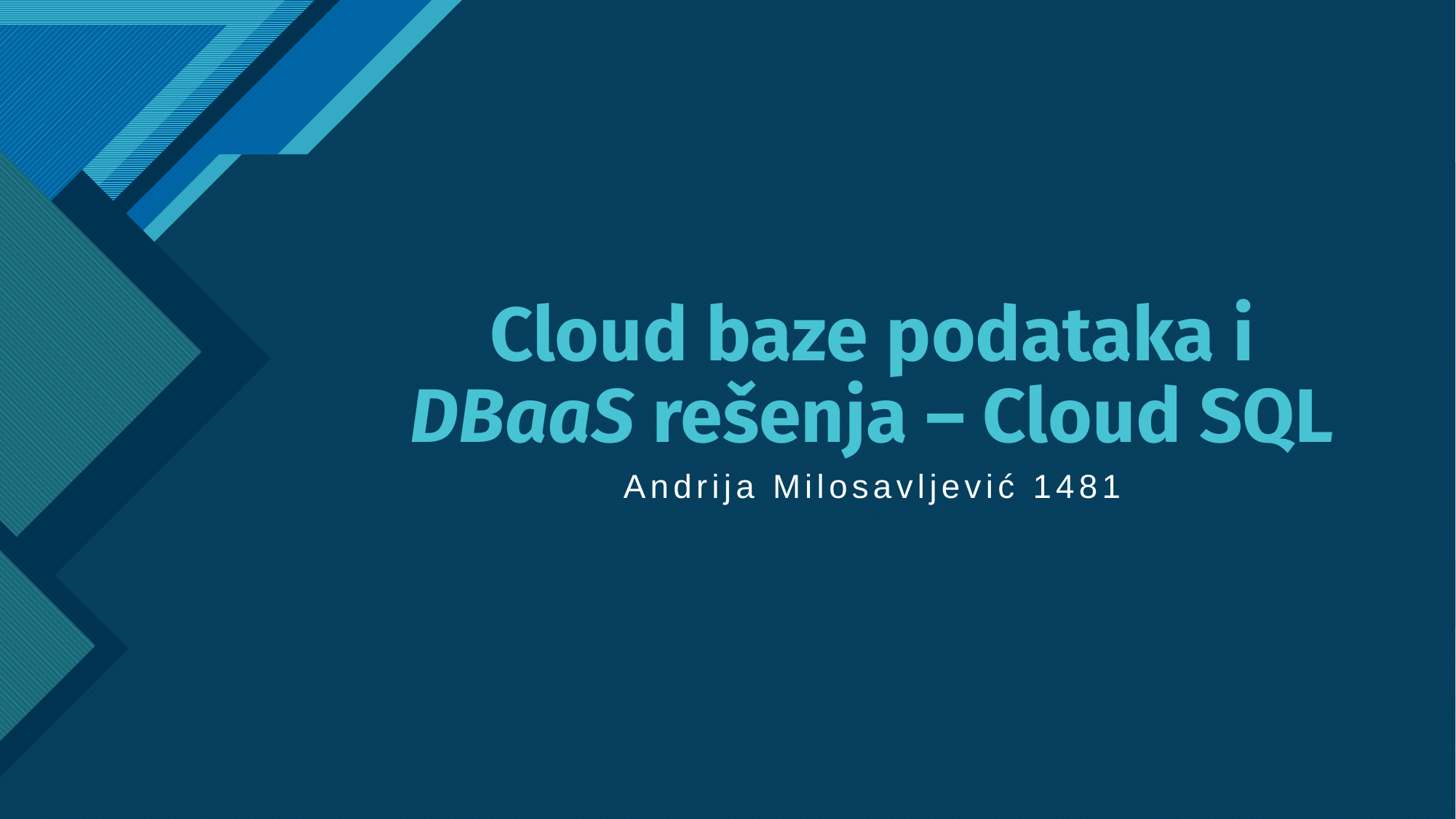

# Cloud baze podataka i DBaaS rešenja – Cloud SQL
Andrija Milosavljević 1481